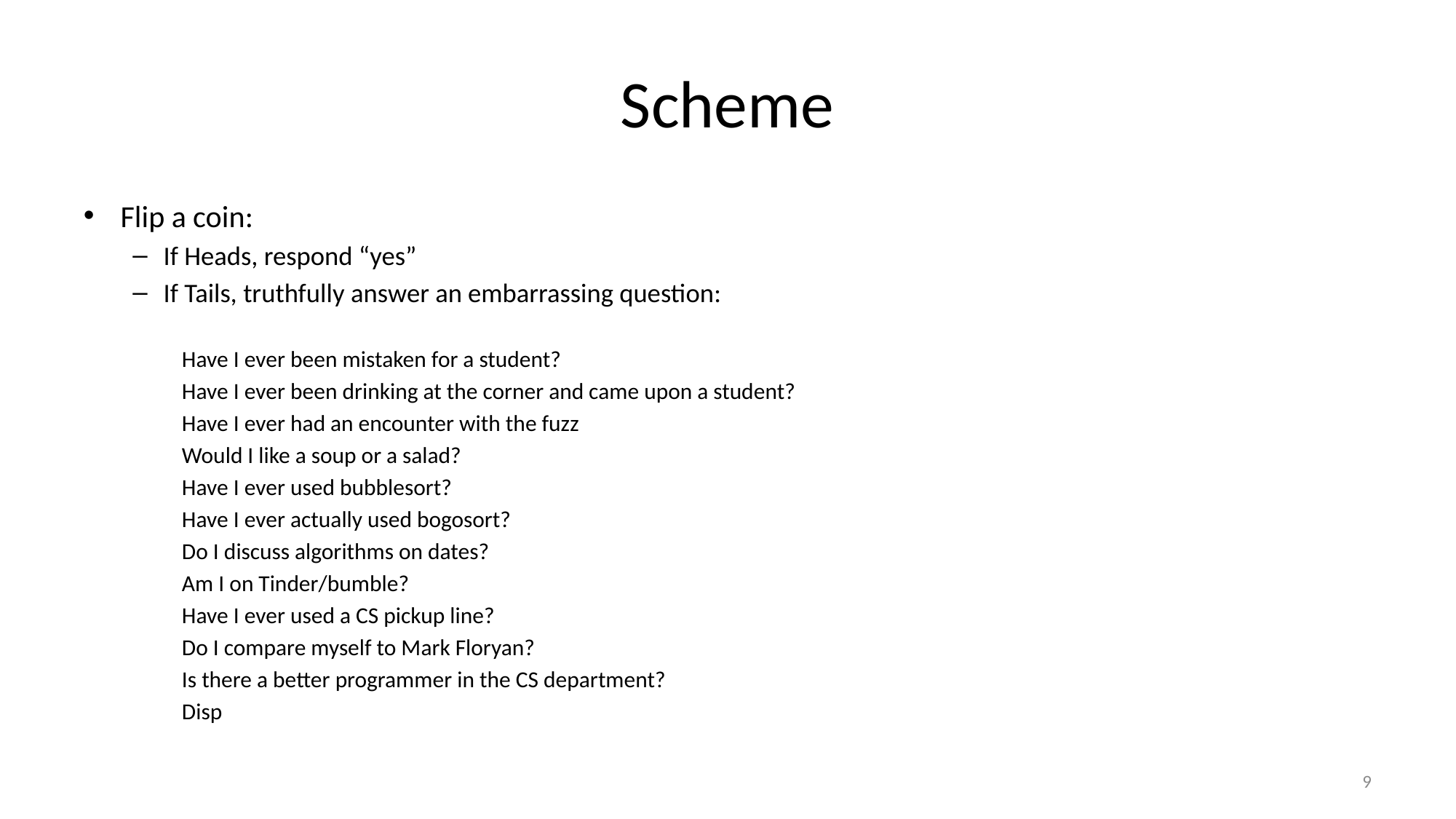

# Scheme
Flip a coin:
If Heads, respond “yes”
If Tails, truthfully answer an embarrassing question:

Have I ever been mistaken for a student?
Have I ever been drinking at the corner and came upon a student?
Have I ever had an encounter with the fuzz
Would I like a soup or a salad?
Have I ever used bubblesort?
Have I ever actually used bogosort?
Do I discuss algorithms on dates?
Am I on Tinder/bumble?
Have I ever used a CS pickup line?
Do I compare myself to Mark Floryan?
Is there a better programmer in the CS department?
Disp
9